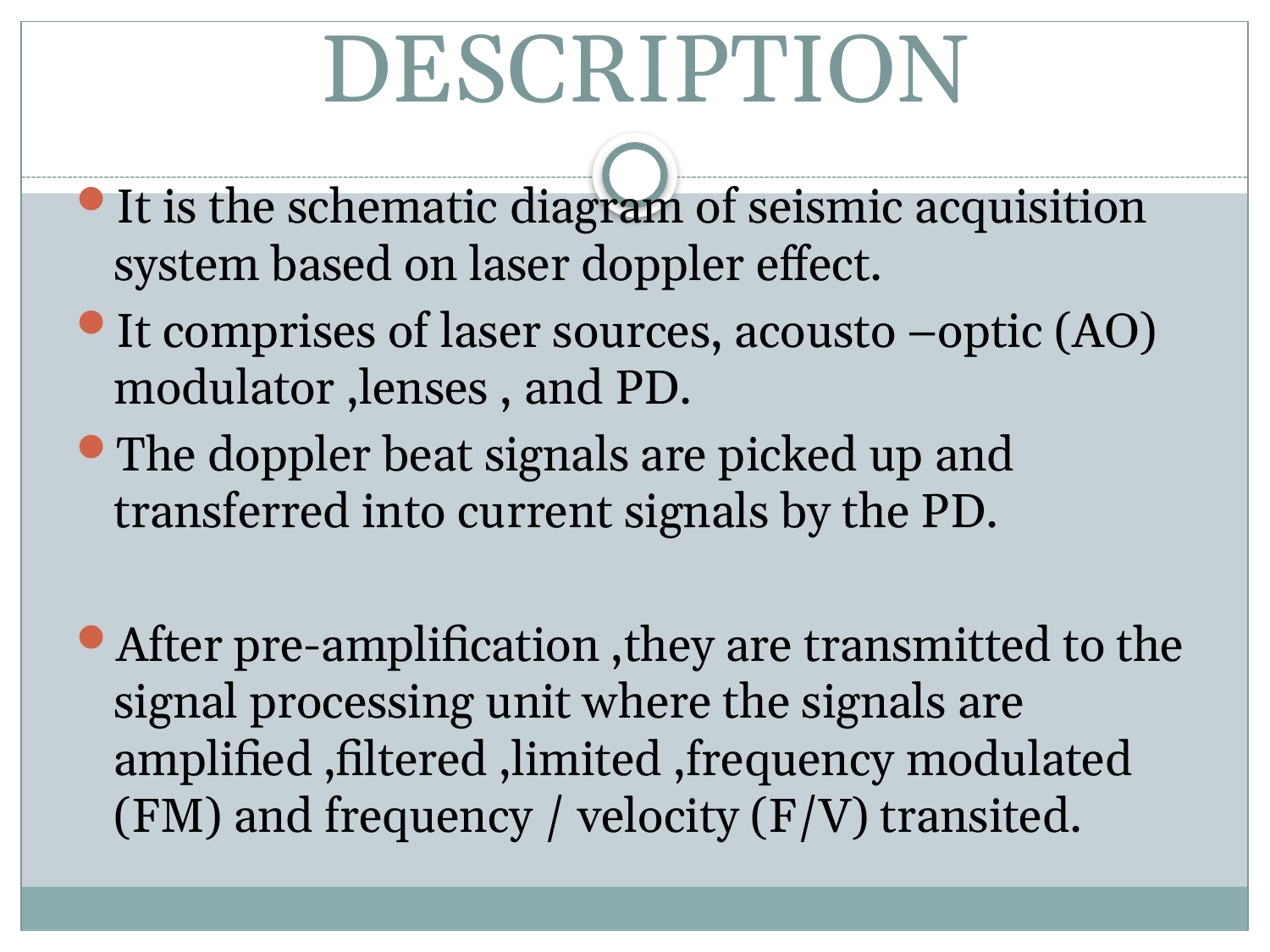

# DESCRIPTION
It is the schematic diagram of seismic acquisition system based on laser doppler effect.
It comprises of laser sources, acousto –optic (AO) modulator ,lenses , and PD.
The doppler beat signals are picked up and transferred into current signals by the PD.

After pre-amplification ,they are transmitted to the signal processing unit where the signals are amplified ,filtered ,limited ,frequency modulated (FM) and frequency / velocity (F/V) transited.